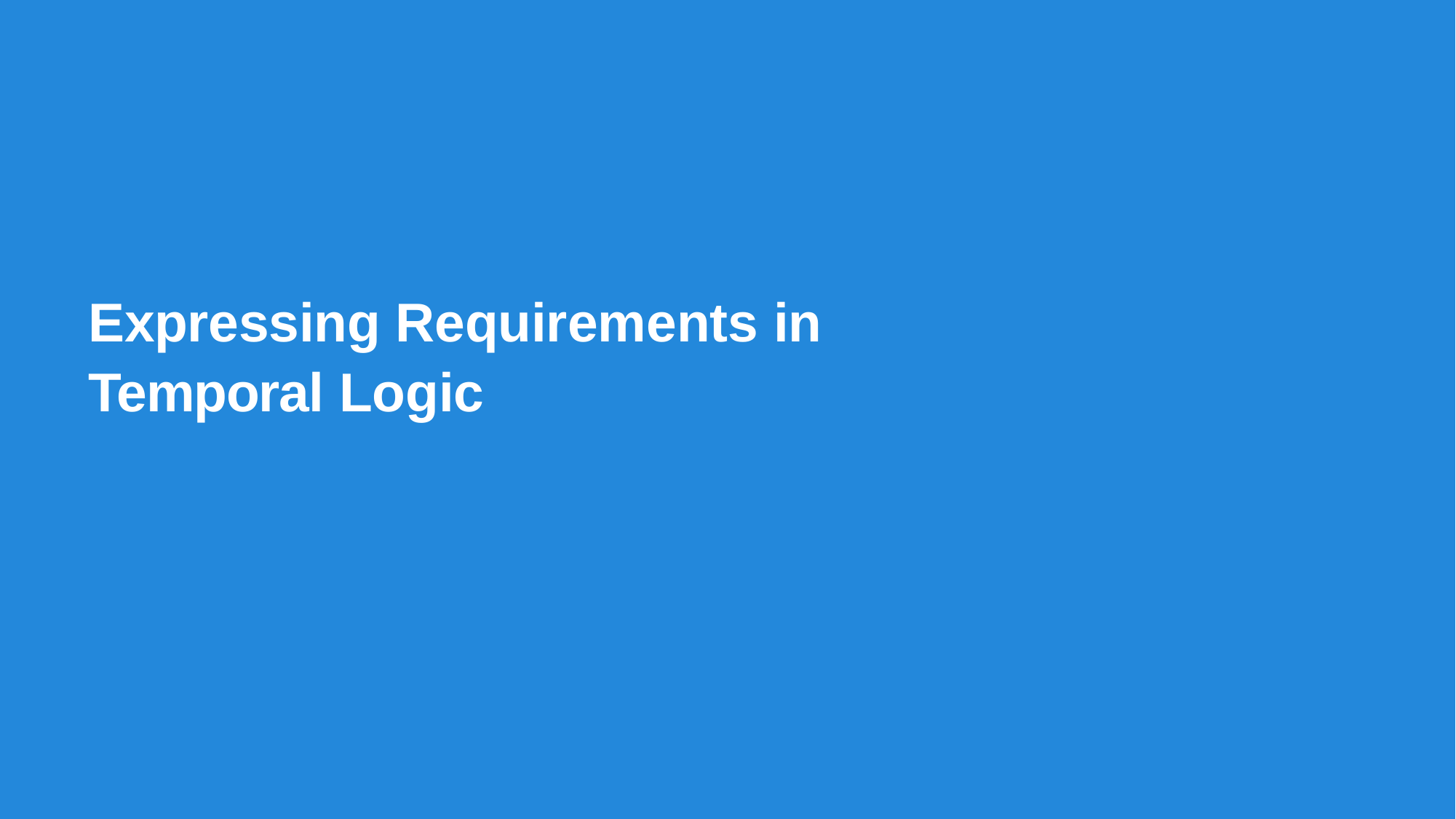

# Expressing Requirements in  Temporal Logic
7